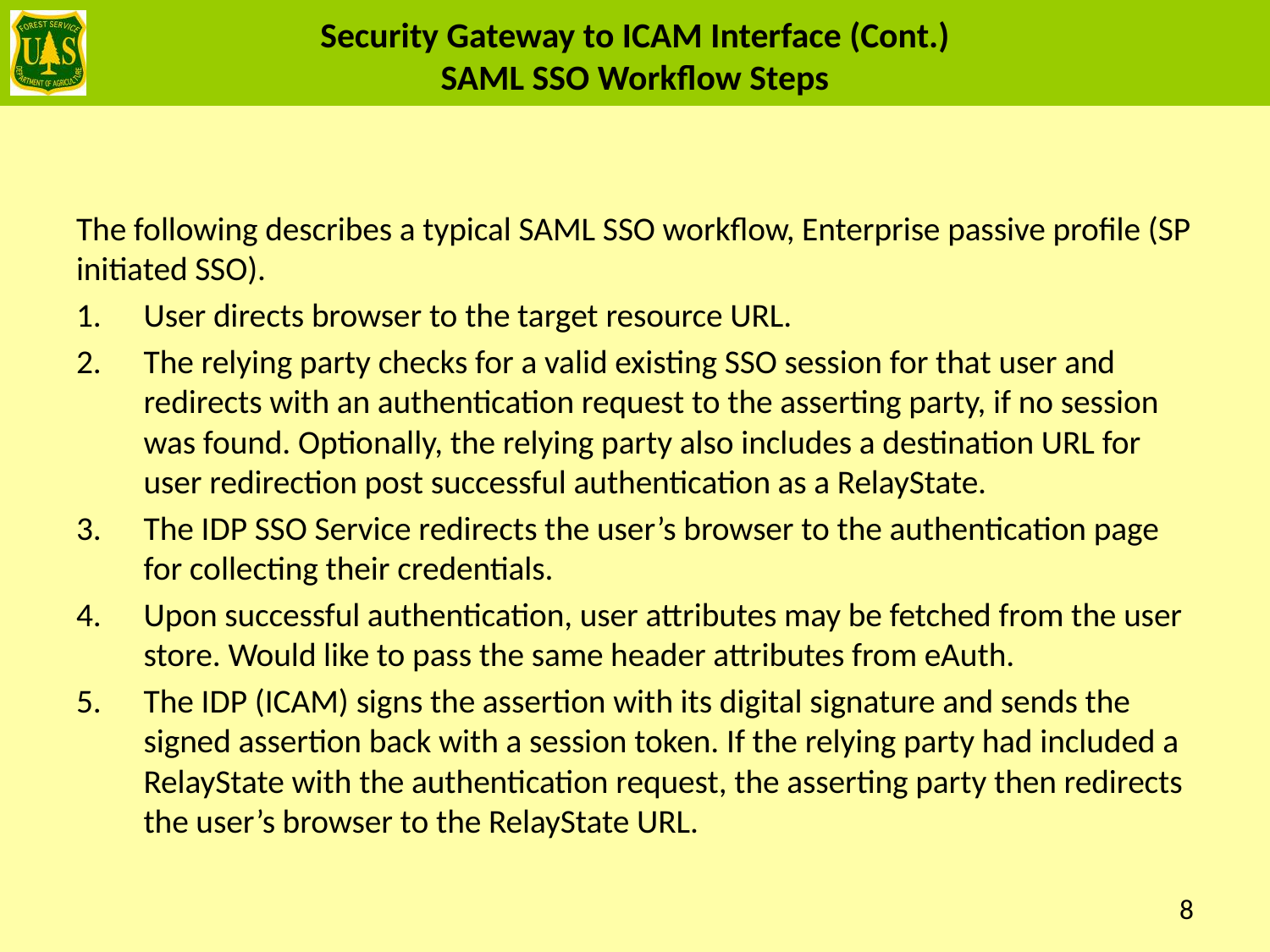

# Security Gateway to ICAM Interface (Cont.) SAML SSO Workflow Steps
The following describes a typical SAML SSO workflow, Enterprise passive profile (SP initiated SSO).
User directs browser to the target resource URL.
The relying party checks for a valid existing SSO session for that user and redirects with an authentication request to the asserting party, if no session was found. Optionally, the relying party also includes a destination URL for user redirection post successful authentication as a RelayState.
The IDP SSO Service redirects the user’s browser to the authentication page for collecting their credentials.
Upon successful authentication, user attributes may be fetched from the user store. Would like to pass the same header attributes from eAuth.
The IDP (ICAM) signs the assertion with its digital signature and sends the signed assertion back with a session token. If the relying party had included a RelayState with the authentication request, the asserting party then redirects the user’s browser to the RelayState URL.
8